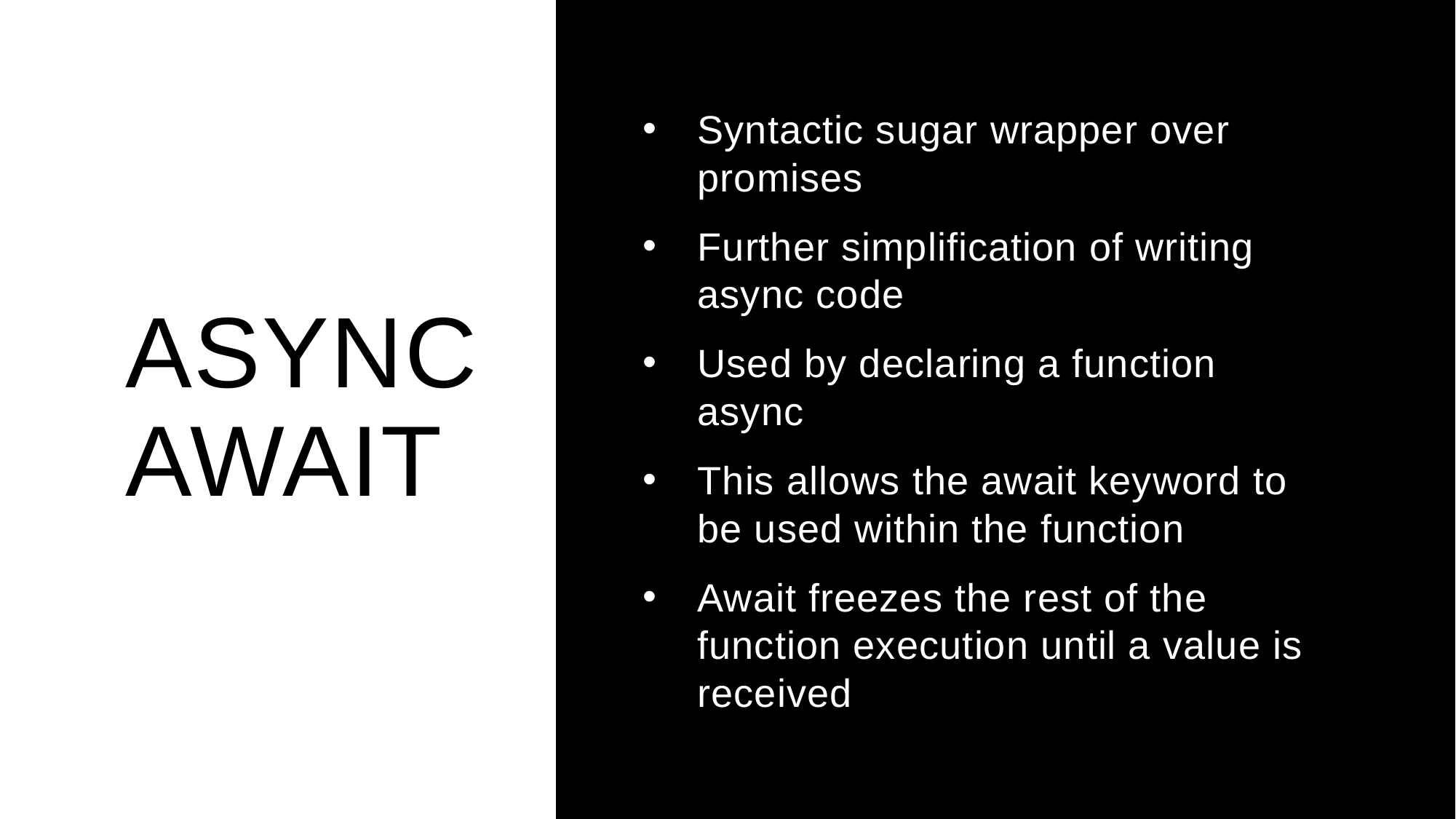

# ASYNC AWAIT
Syntactic sugar wrapper over promises
Further simplification of writing async code
Used by declaring a function async
This allows the await keyword to be used within the function
Await freezes the rest of the function execution until a value is received